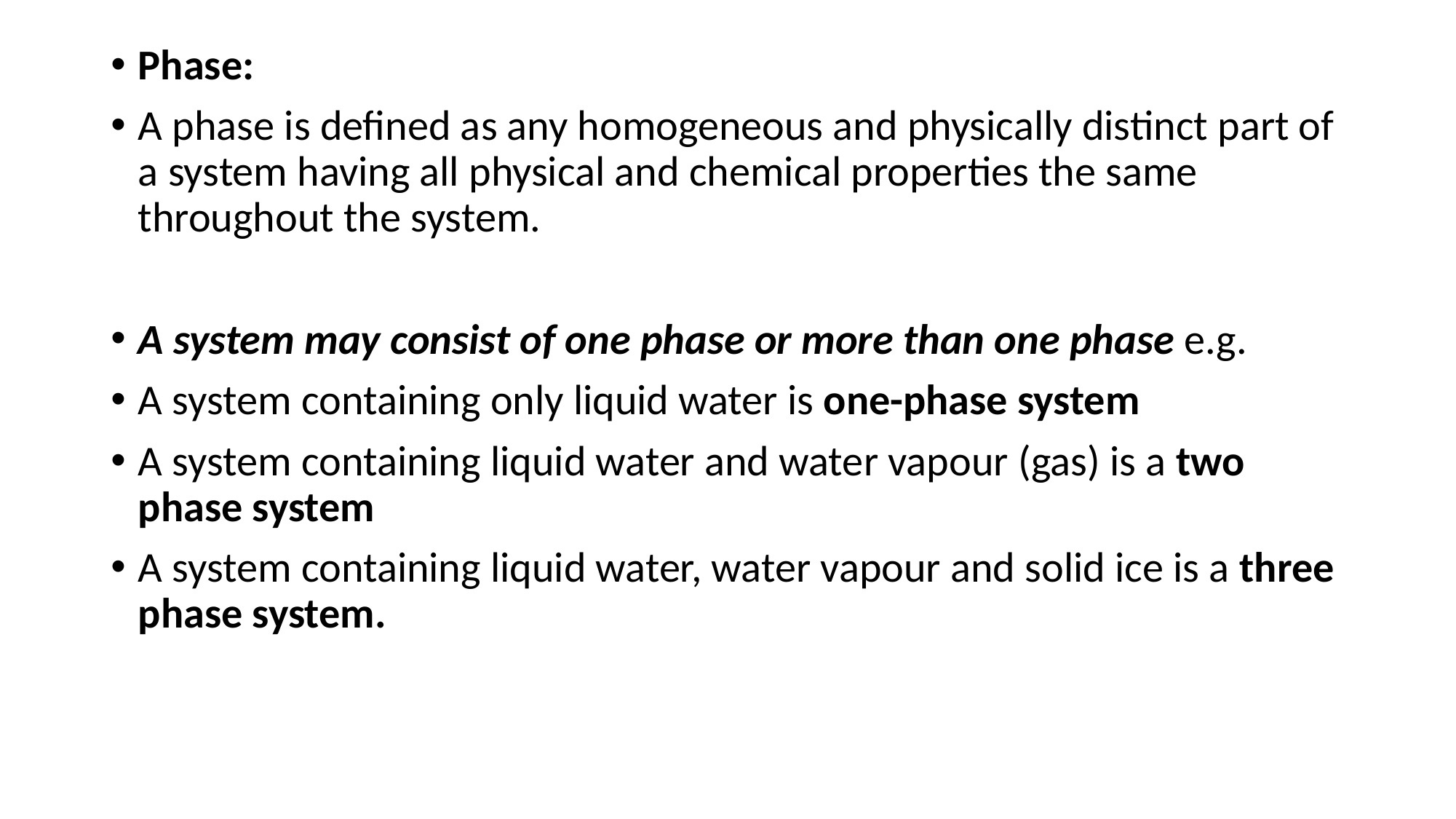

Phase:
A phase is defined as any homogeneous and physically distinct part of a system having all physical and chemical properties the same throughout the system.

A system may consist of one phase or more than one phase e.g.
A system containing only liquid water is one-phase system
A system containing liquid water and water vapour (gas) is a two phase system
A system containing liquid water, water vapour and solid ice is a three phase system.